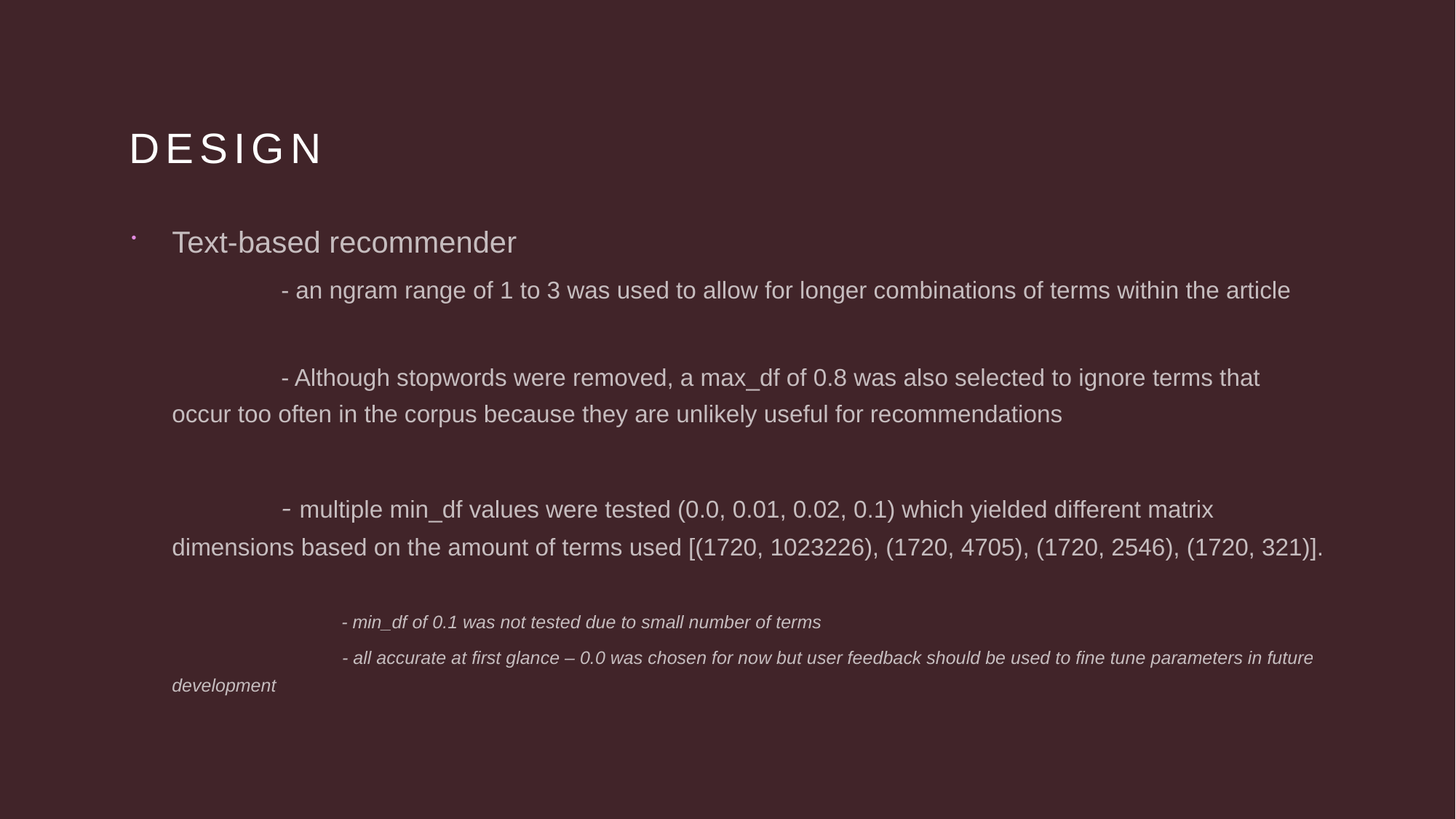

# Design
Text-based recommender
	- an ngram range of 1 to 3 was used to allow for longer combinations of terms within the article

	- Although stopwords were removed, a max_df of 0.8 was also selected to ignore terms that occur too often in the corpus because they are unlikely useful for recommendations

	- multiple min_df values were tested (0.0, 0.01, 0.02, 0.1) which yielded different matrix dimensions based on the amount of terms used [(1720, 1023226), (1720, 4705), (1720, 2546), (1720, 321)].
	         - min_df of 0.1 was not tested due to small number of terms
   	            - all accurate at first glance – 0.0 was chosen for now but user feedback should be used to fine tune parameters in future development